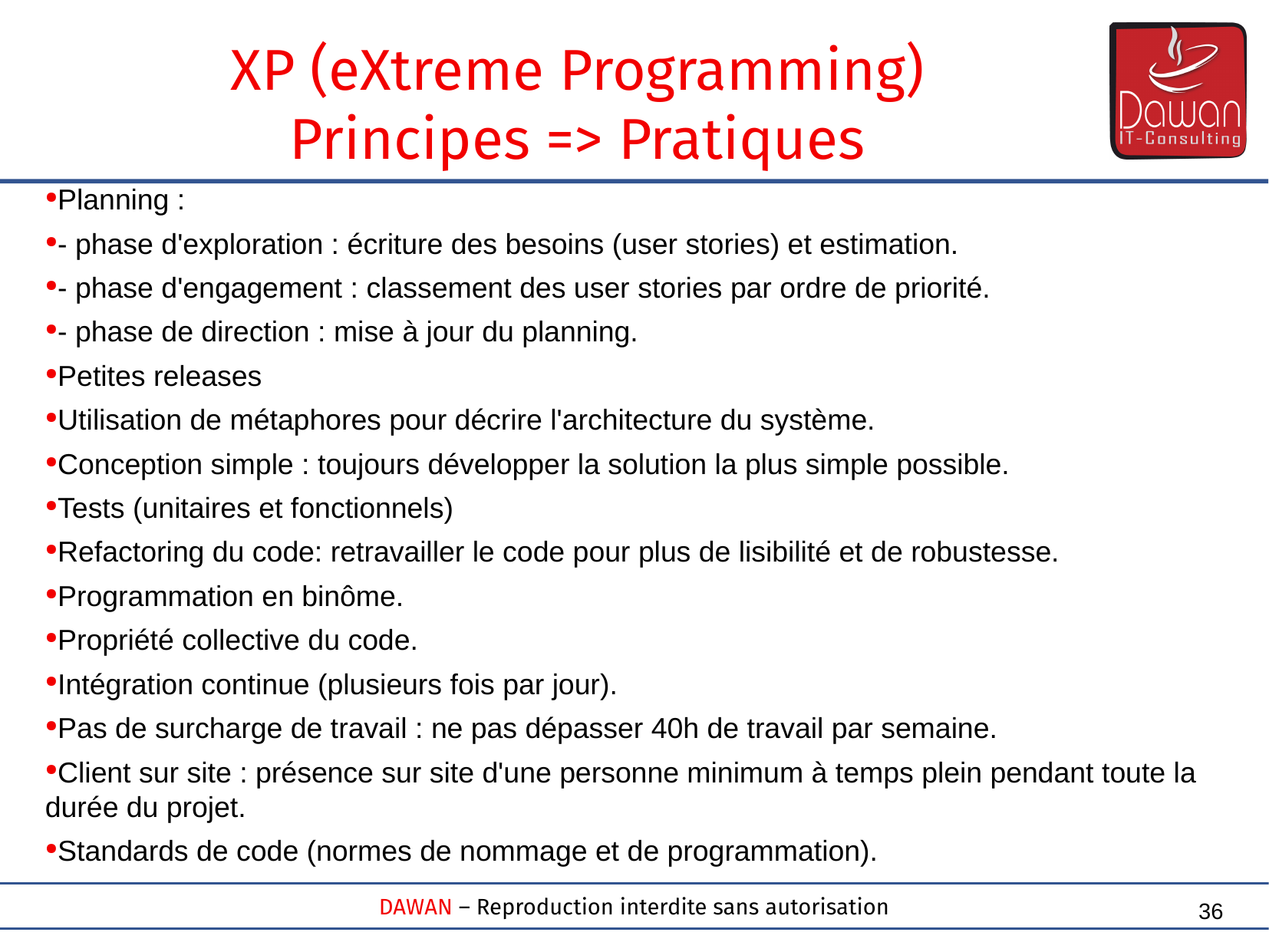

XP (eXtreme Programming)
Principes => Pratiques
Planning :
- phase d'exploration : écriture des besoins (user stories) et estimation.
- phase d'engagement : classement des user stories par ordre de priorité.
- phase de direction : mise à jour du planning.
Petites releases
Utilisation de métaphores pour décrire l'architecture du système.
Conception simple : toujours développer la solution la plus simple possible.
Tests (unitaires et fonctionnels)
Refactoring du code: retravailler le code pour plus de lisibilité et de robustesse.
Programmation en binôme.
Propriété collective du code.
Intégration continue (plusieurs fois par jour).
Pas de surcharge de travail : ne pas dépasser 40h de travail par semaine.
Client sur site : présence sur site d'une personne minimum à temps plein pendant toute la durée du projet.
Standards de code (normes de nommage et de programmation).
36